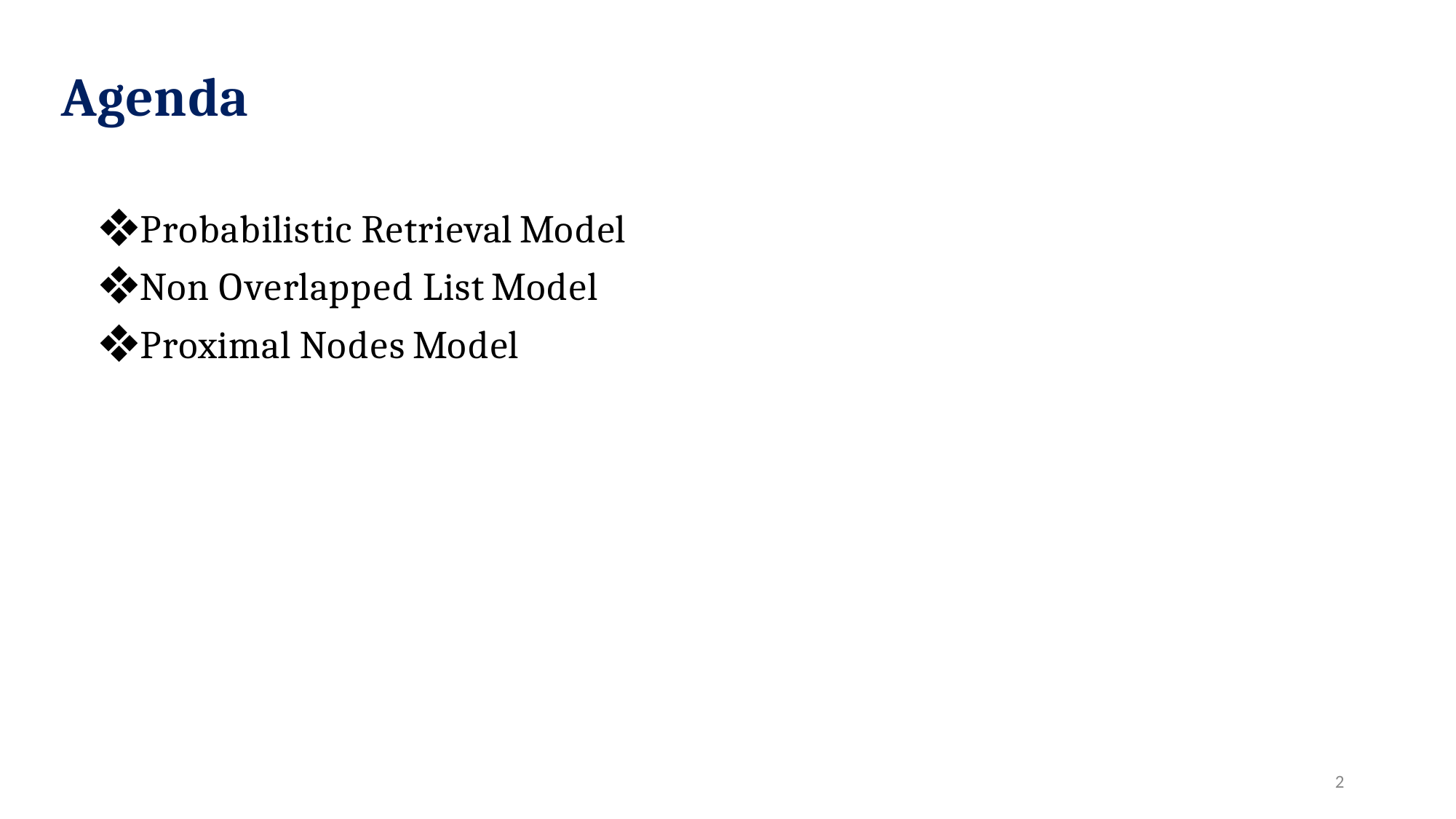

Agenda

Probabilistic Retrieval Model
Non Overlapped List Model
Proximal Nodes Model
2